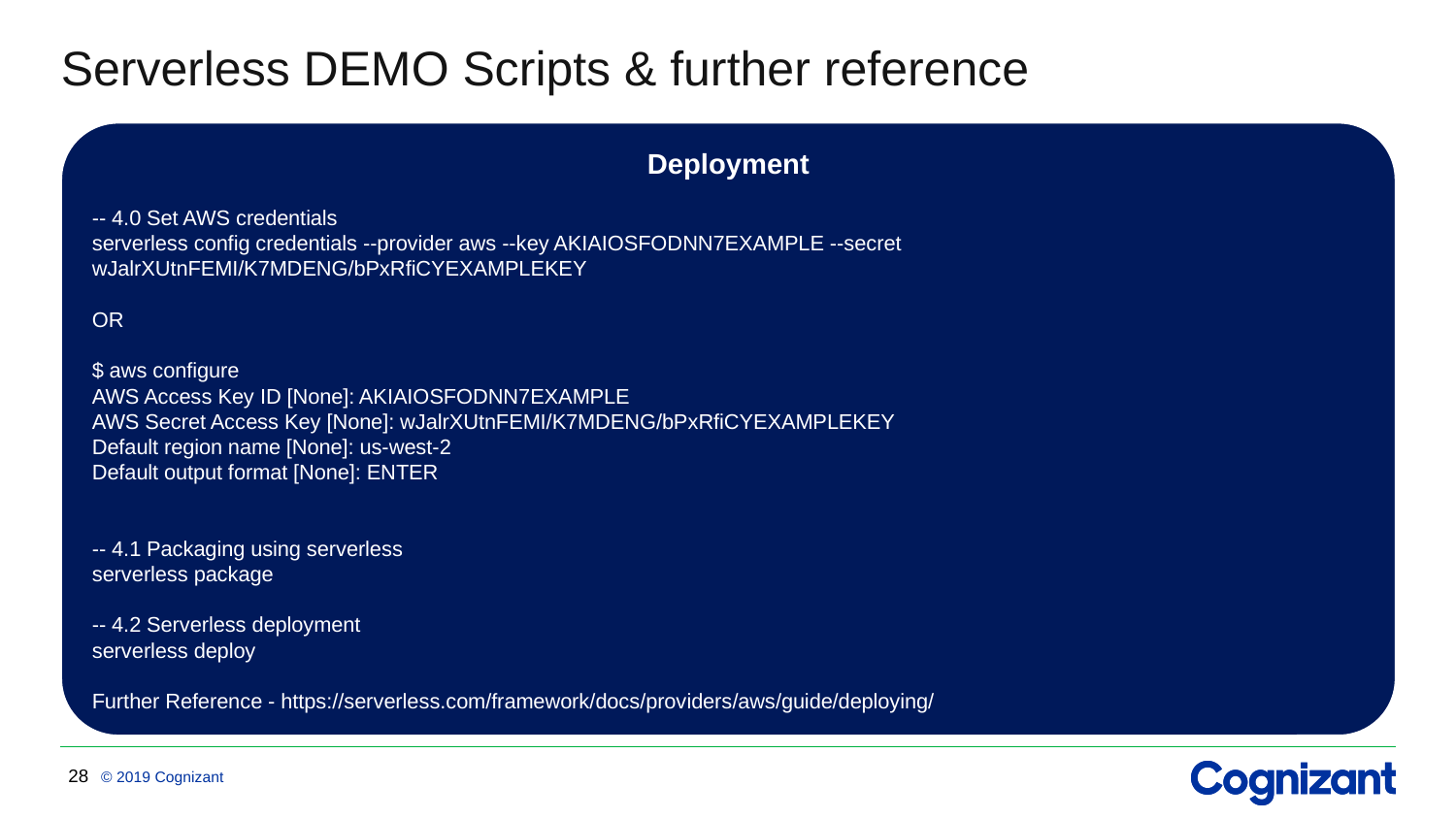

# Serverless DEMO Scripts & further reference
Deployment

-- 4.0 Set AWS credentials
serverless config credentials --provider aws --key AKIAIOSFODNN7EXAMPLE --secret wJalrXUtnFEMI/K7MDENG/bPxRfiCYEXAMPLEKEY

OR

$ aws configure
AWS Access Key ID [None]: AKIAIOSFODNN7EXAMPLE
AWS Secret Access Key [None]: wJalrXUtnFEMI/K7MDENG/bPxRfiCYEXAMPLEKEY
Default region name [None]: us-west-2
Default output format [None]: ENTER

-- 4.1 Packaging using serverless
serverless package

-- 4.2 Serverless deployment
serverless deploy

Further Reference - https://serverless.com/framework/docs/providers/aws/guide/deploying/
28